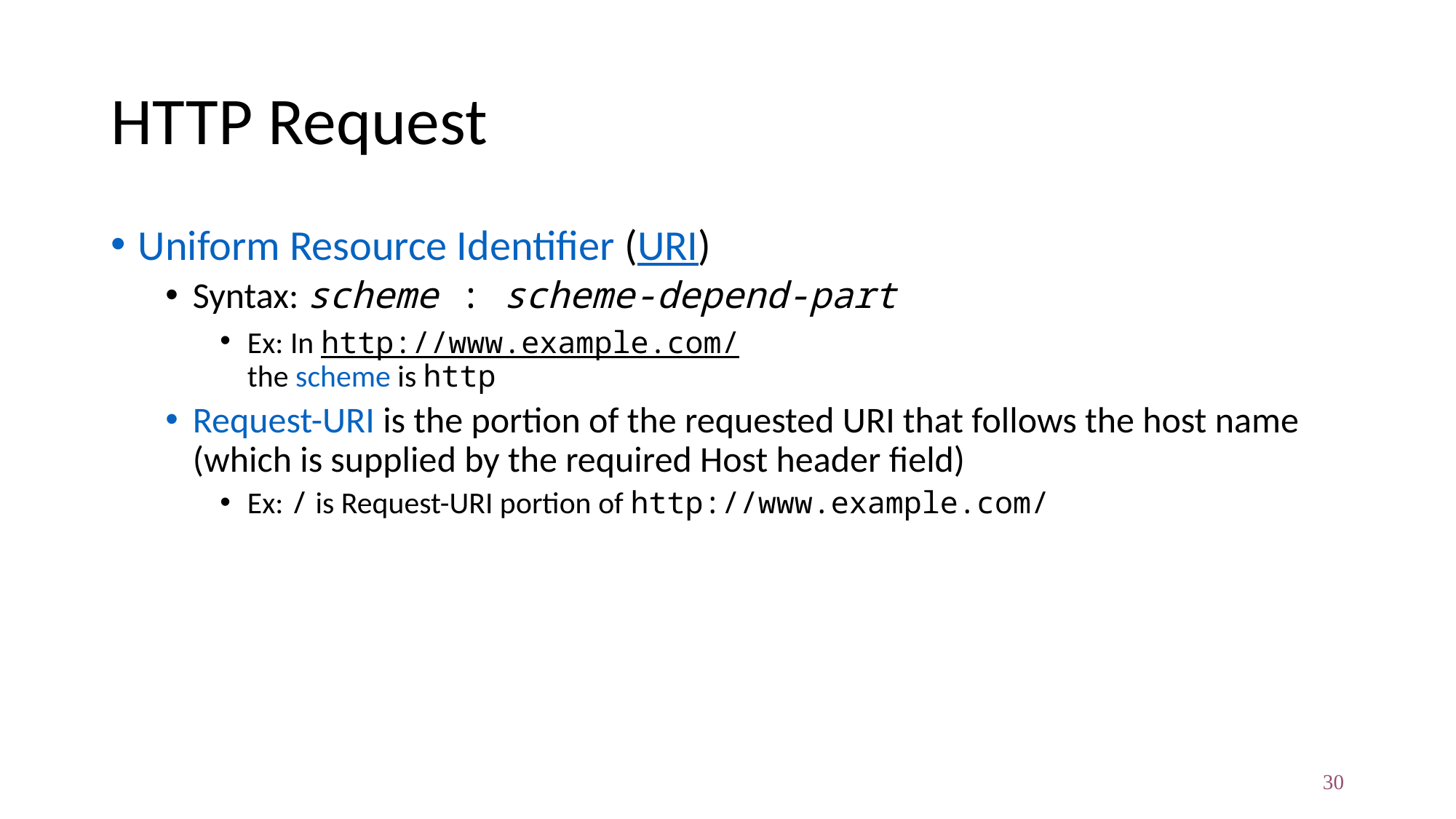

# HTTP Request
Uniform Resource Identifier (URI)
Syntax: scheme : scheme-depend-part
Ex: In http://www.example.com/
the scheme is http
Request-URI is the portion of the requested URI that follows the host name (which is supplied by the required Host header field)
Ex: / is Request-URI portion of http://www.example.com/

30